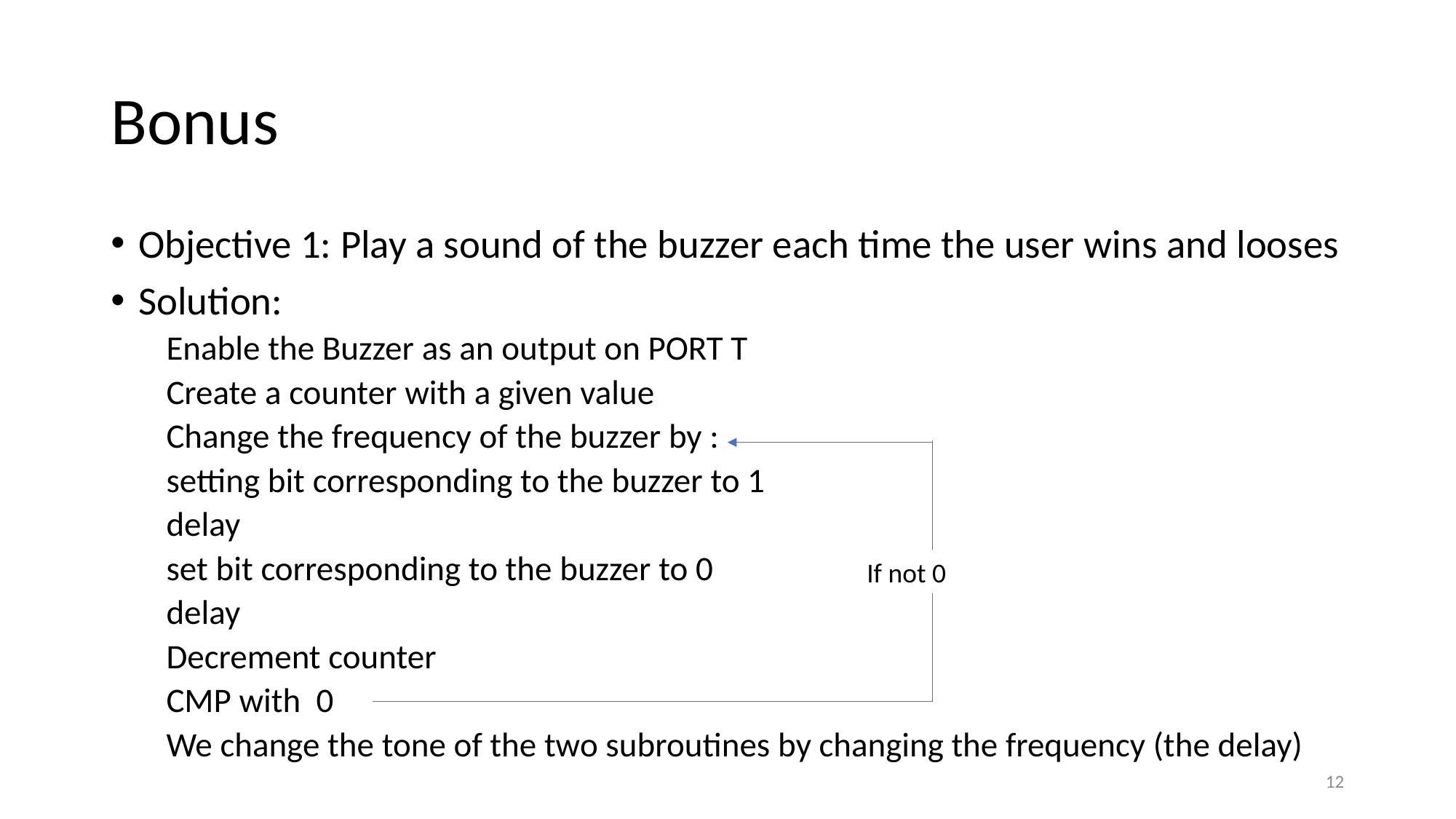

# Bonus
Objective 1: Play a sound of the buzzer each time the user wins and looses
Solution:
Enable the Buzzer as an output on PORT T
Create a counter with a given value
Change the frequency of the buzzer by :
	setting bit corresponding to the buzzer to 1
	delay
	set bit corresponding to the buzzer to 0
	delay
Decrement counter
CMP with  0
We change the tone of the two subroutines by changing the frequency (the delay)
If not 0
12